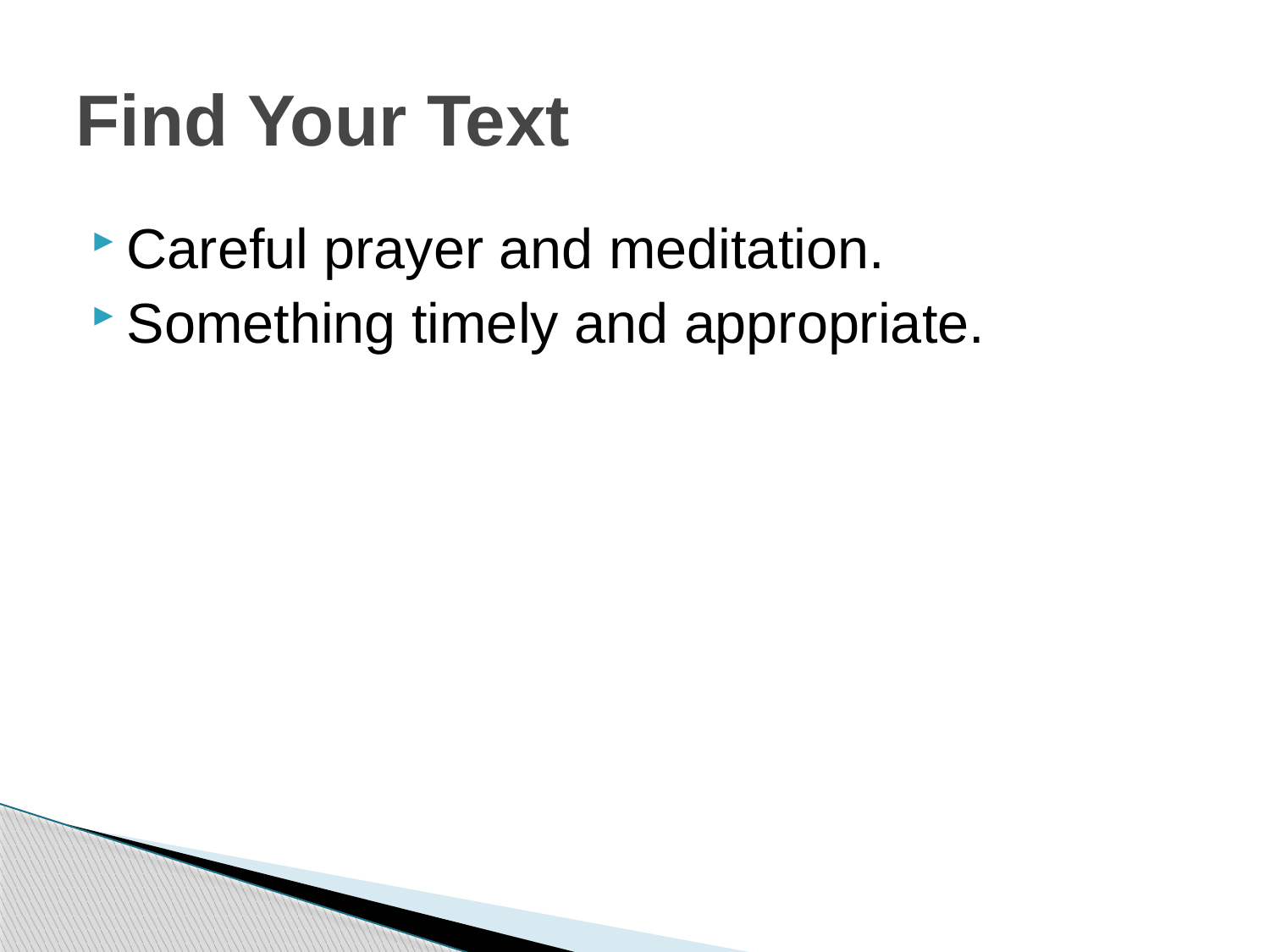

# Find Your Text
Careful prayer and meditation.
Something timely and appropriate.